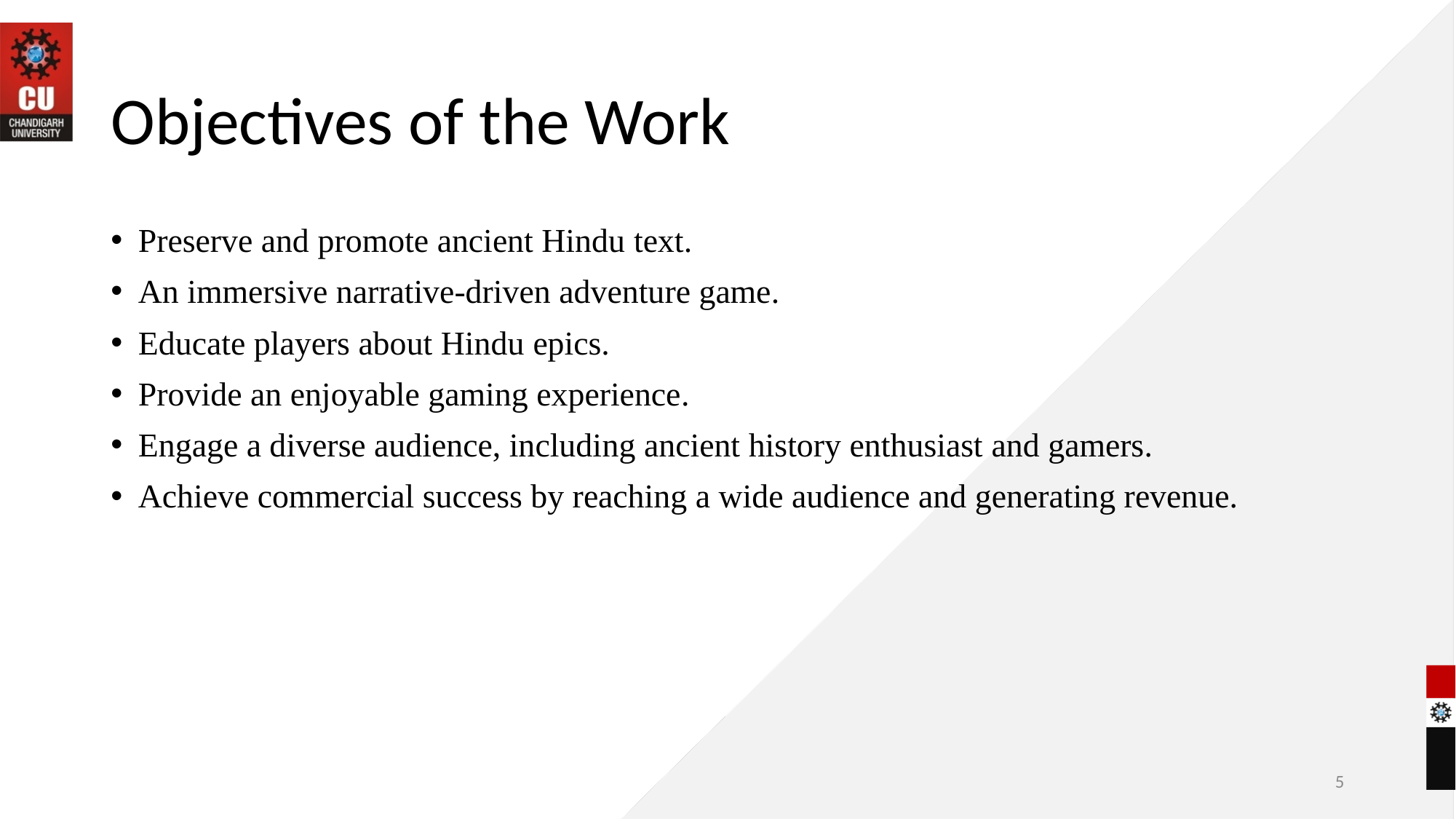

# Objectives of the Work
Preserve and promote ancient Hindu text.
An immersive narrative-driven adventure game.
Educate players about Hindu epics.
Provide an enjoyable gaming experience.
Engage a diverse audience, including ancient history enthusiast and gamers.
Achieve commercial success by reaching a wide audience and generating revenue.
5